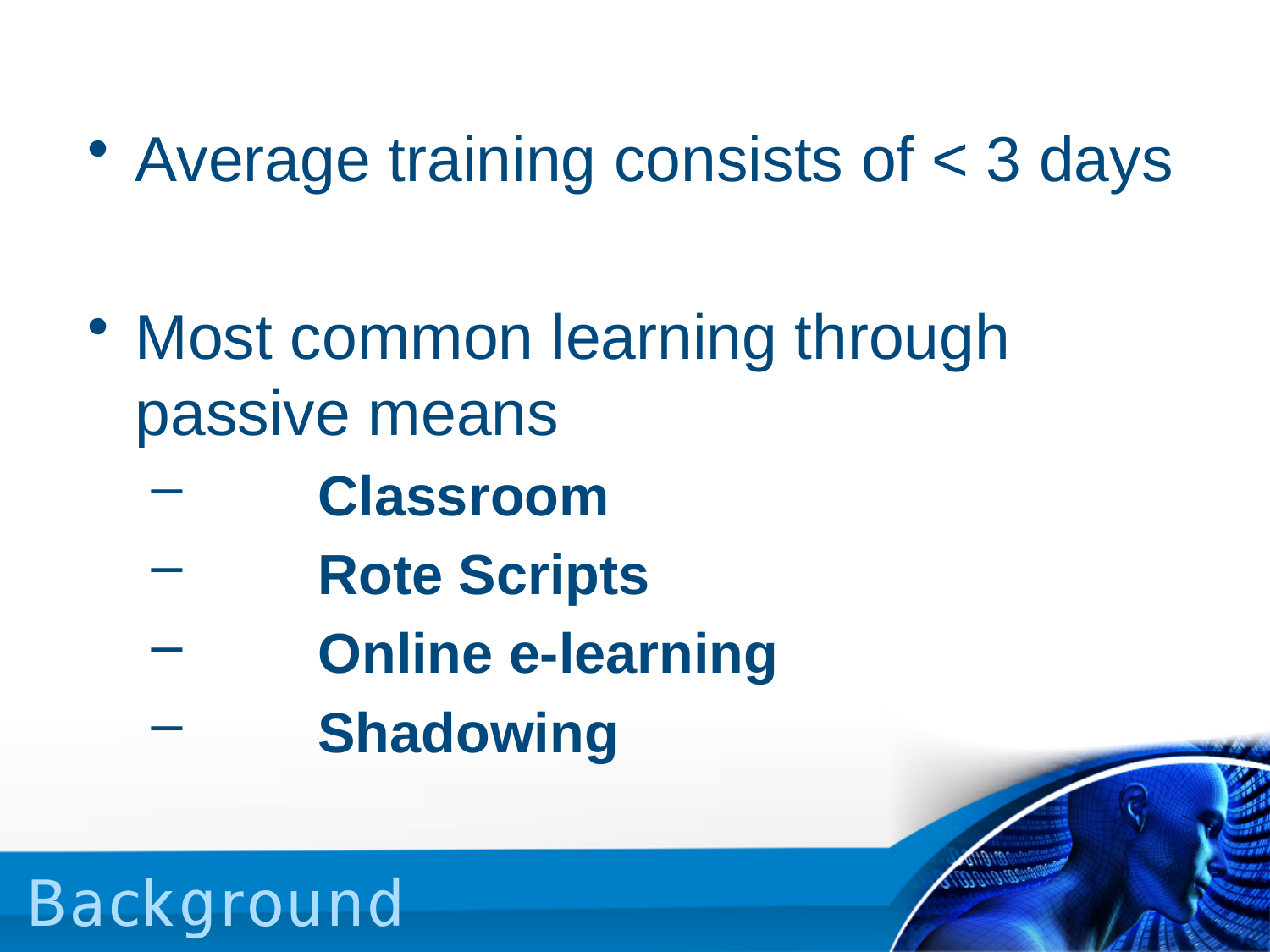

Average training consists of < 3 days

Most common learning through passive means
	Classroom
	Rote Scripts
	Online e-learning
	Shadowing

# Background